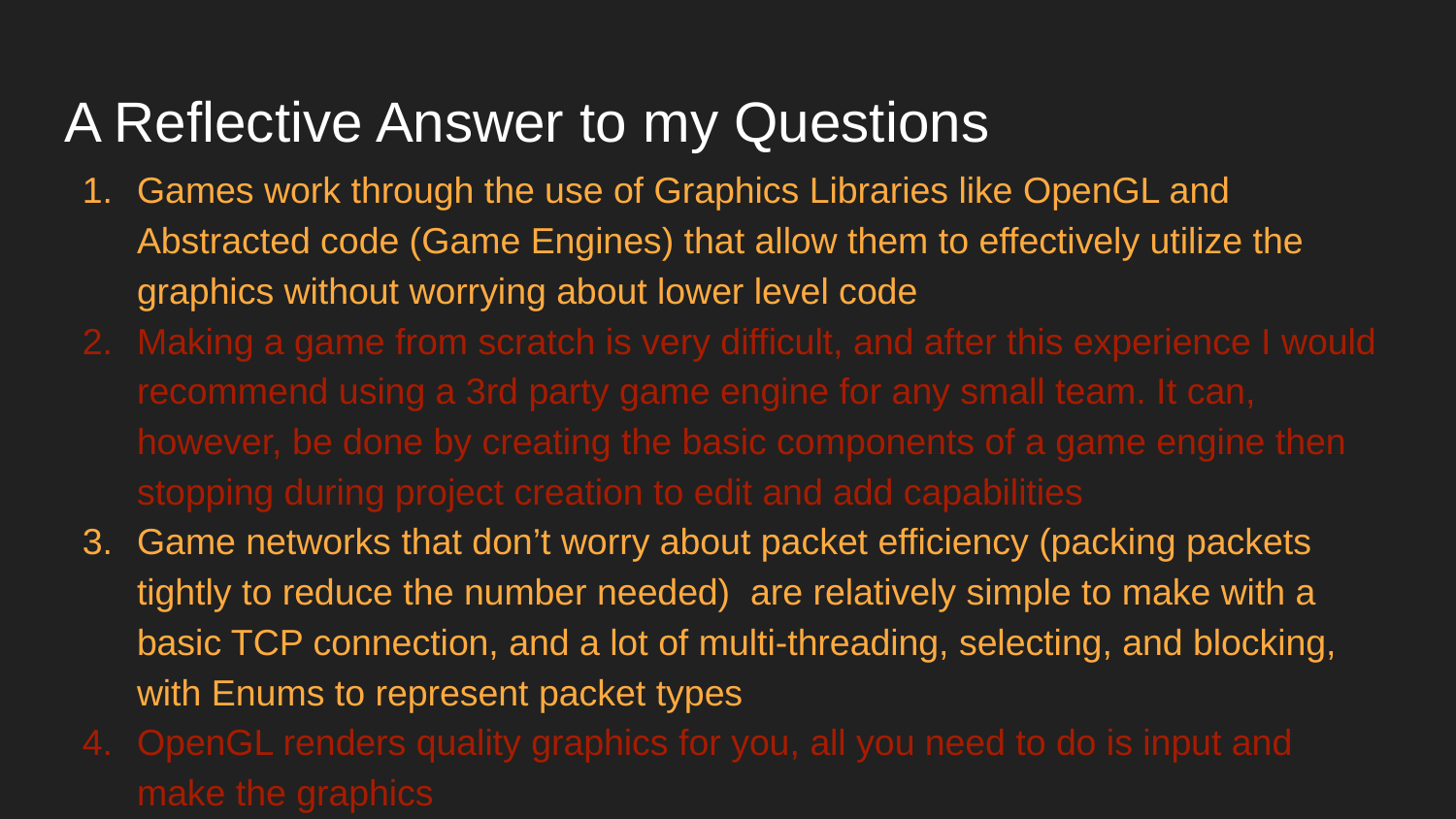

# A Reflective Answer to my Questions
Games work through the use of Graphics Libraries like OpenGL and Abstracted code (Game Engines) that allow them to effectively utilize the graphics without worrying about lower level code
Making a game from scratch is very difficult, and after this experience I would recommend using a 3rd party game engine for any small team. It can, however, be done by creating the basic components of a game engine then stopping during project creation to edit and add capabilities
Game networks that don’t worry about packet efficiency (packing packets tightly to reduce the number needed)  are relatively simple to make with a basic TCP connection, and a lot of multi-threading, selecting, and blocking, with Enums to represent packet types
OpenGL renders quality graphics for you, all you need to do is input and make the graphics